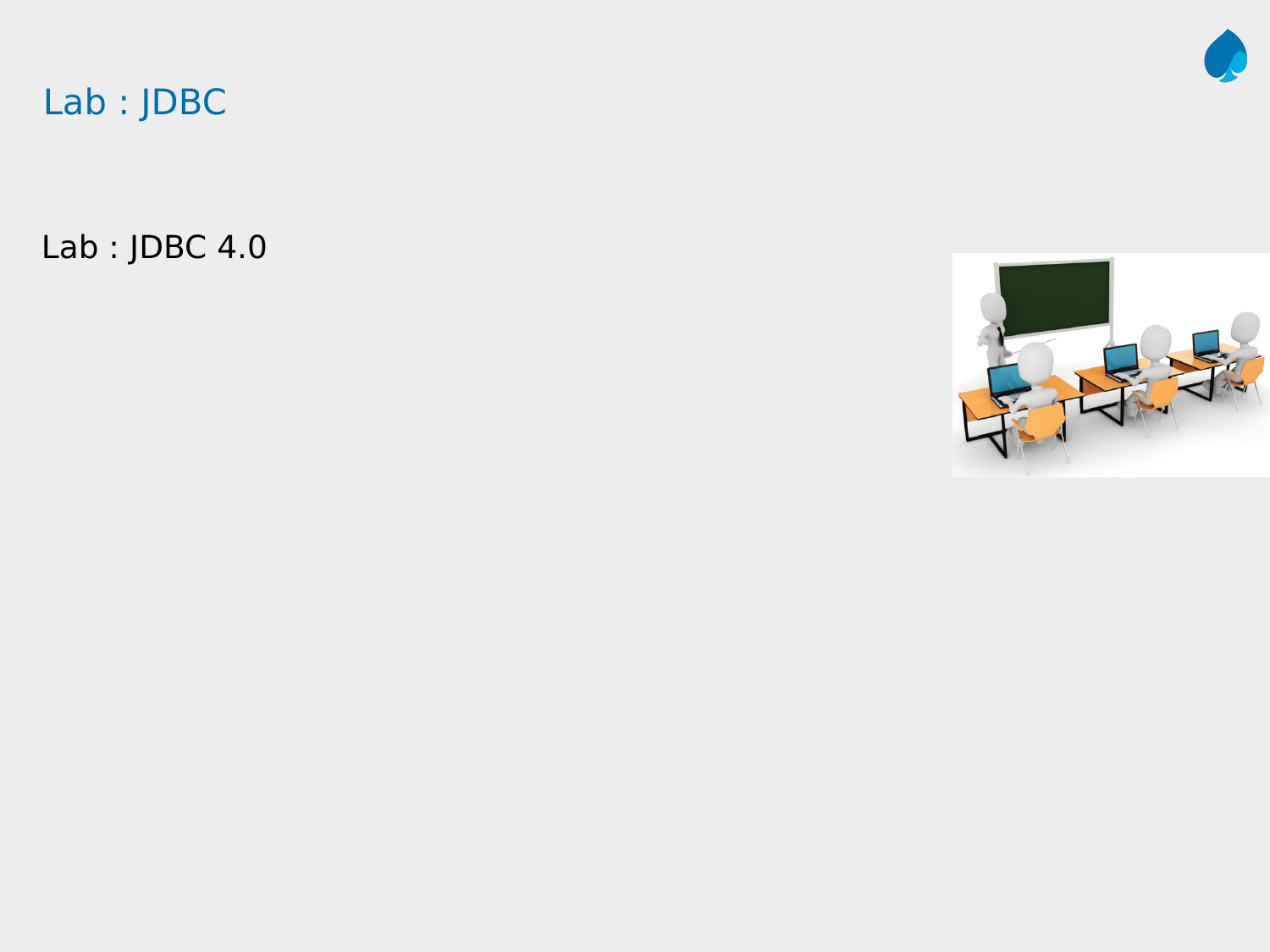

# Lab : JDBC
Lab : JDBC 4.0